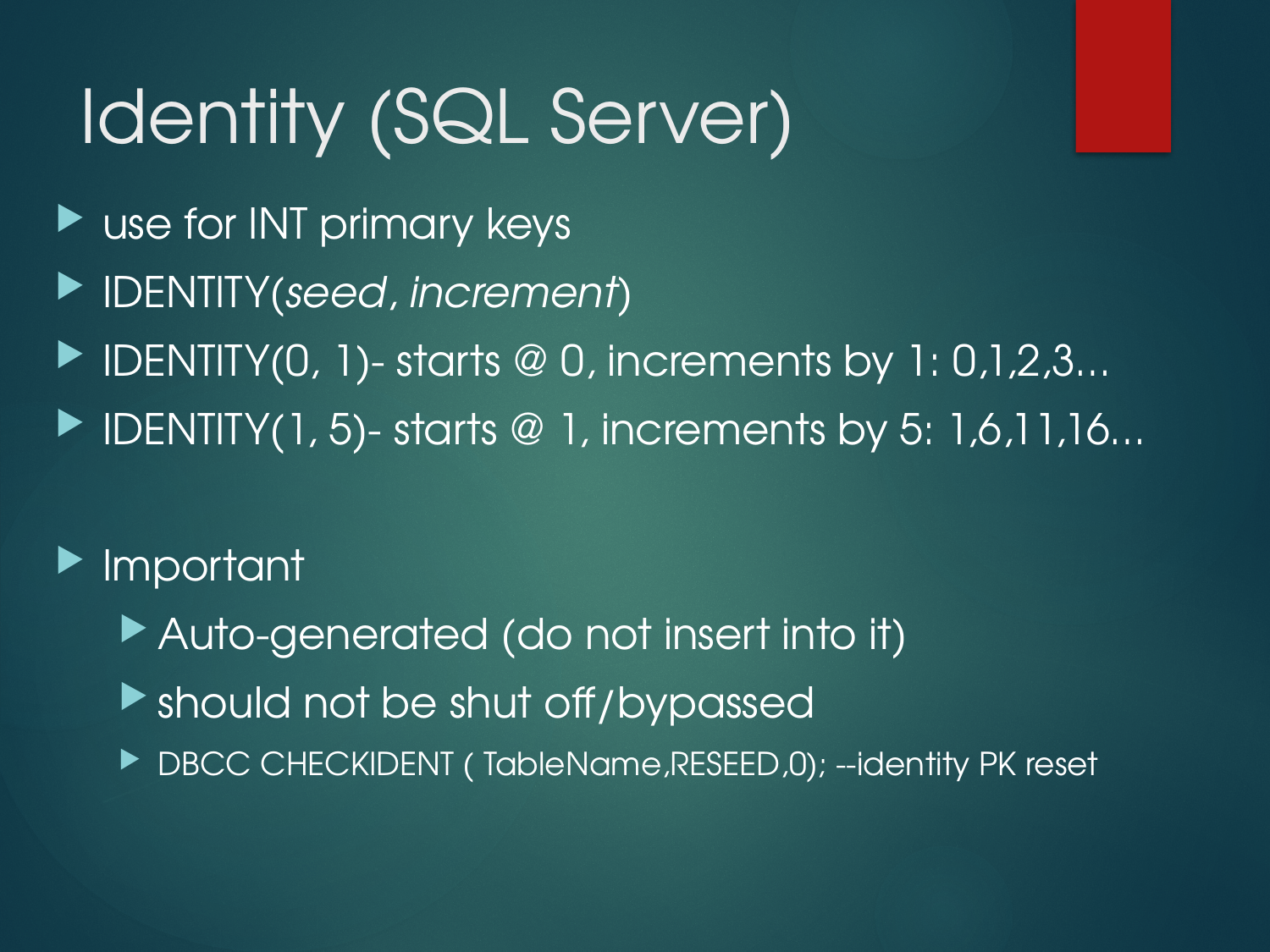

# Identity (SQL Server)
use for INT primary keys
IDENTITY(seed, increment)
IDENTITY(0, 1)- starts @ 0, increments by 1: 0,1,2,3…
IDENTITY(1, 5)- starts @ 1, increments by 5: 1,6,11,16…

Important
Auto-generated (do not insert into it)
should not be shut off/bypassed
DBCC CHECKIDENT ( TableName,RESEED,0); --identity PK reset